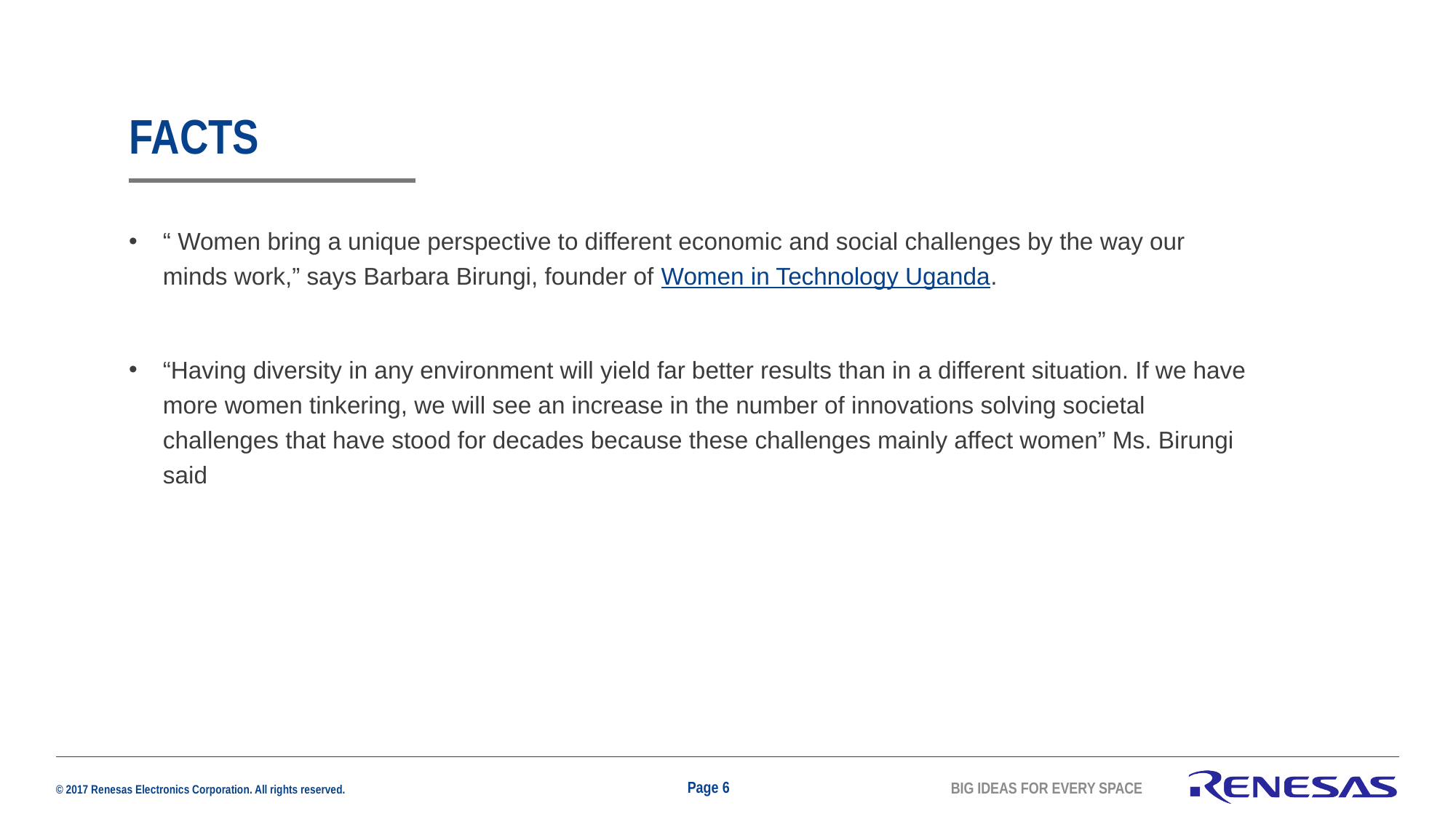

# FACTS
“ Women bring a unique perspective to different economic and social challenges by the way our minds work,” says Barbara Birungi, founder of Women in Technology Uganda.

“Having diversity in any environment will yield far better results than in a different situation. If we have more women tinkering, we will see an increase in the number of innovations solving societal challenges that have stood for decades because these challenges mainly affect women” Ms. Birungi said

Page 6